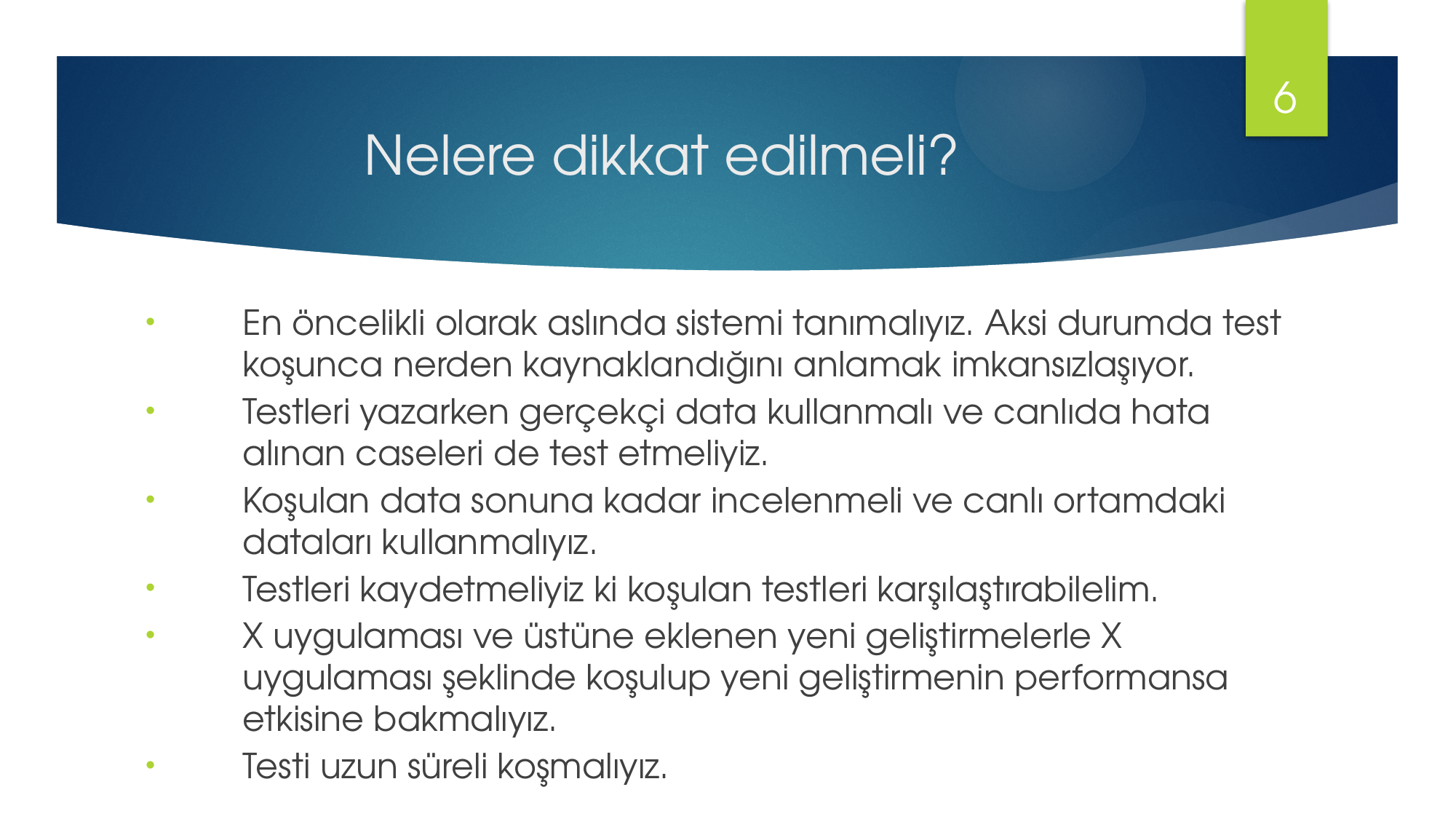

6
# Nelere dikkat edilmeli?
En öncelikli olarak aslında sistemi tanımalıyız. Aksi durumda test koşunca nerden kaynaklandığını anlamak imkansızlaşıyor.
Testleri yazarken gerçekçi data kullanmalı ve canlıda hata alınan caseleri de test etmeliyiz.
Koşulan data sonuna kadar incelenmeli ve canlı ortamdaki dataları kullanmalıyız.
Testleri kaydetmeliyiz ki koşulan testleri karşılaştırabilelim.
X uygulaması ve üstüne eklenen yeni geliştirmelerle X uygulaması şeklinde koşulup yeni geliştirmenin performansa etkisine bakmalıyız.
Testi uzun süreli koşmalıyız.